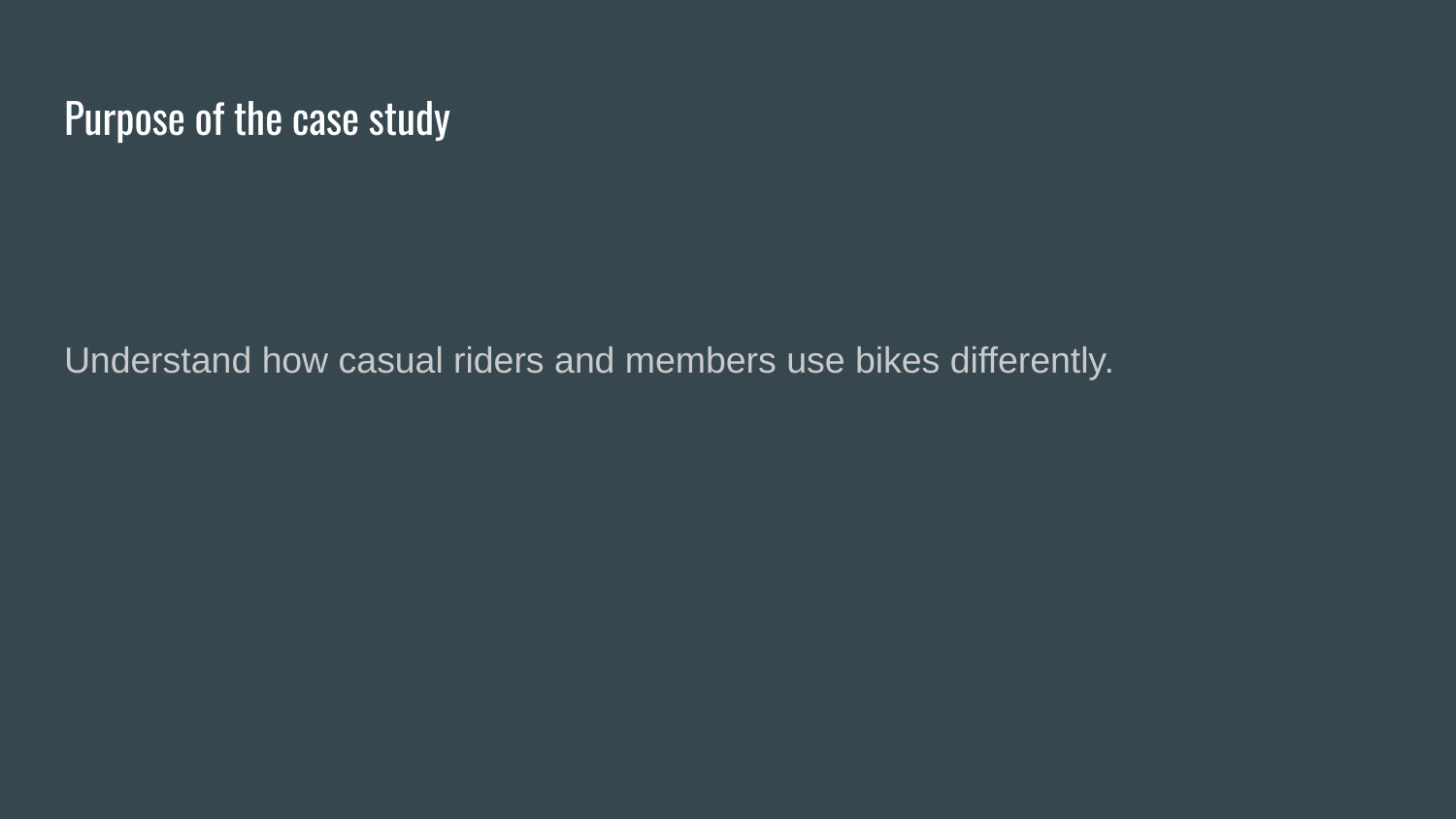

# Purpose of the case study

Understand how casual riders and members use bikes differently.